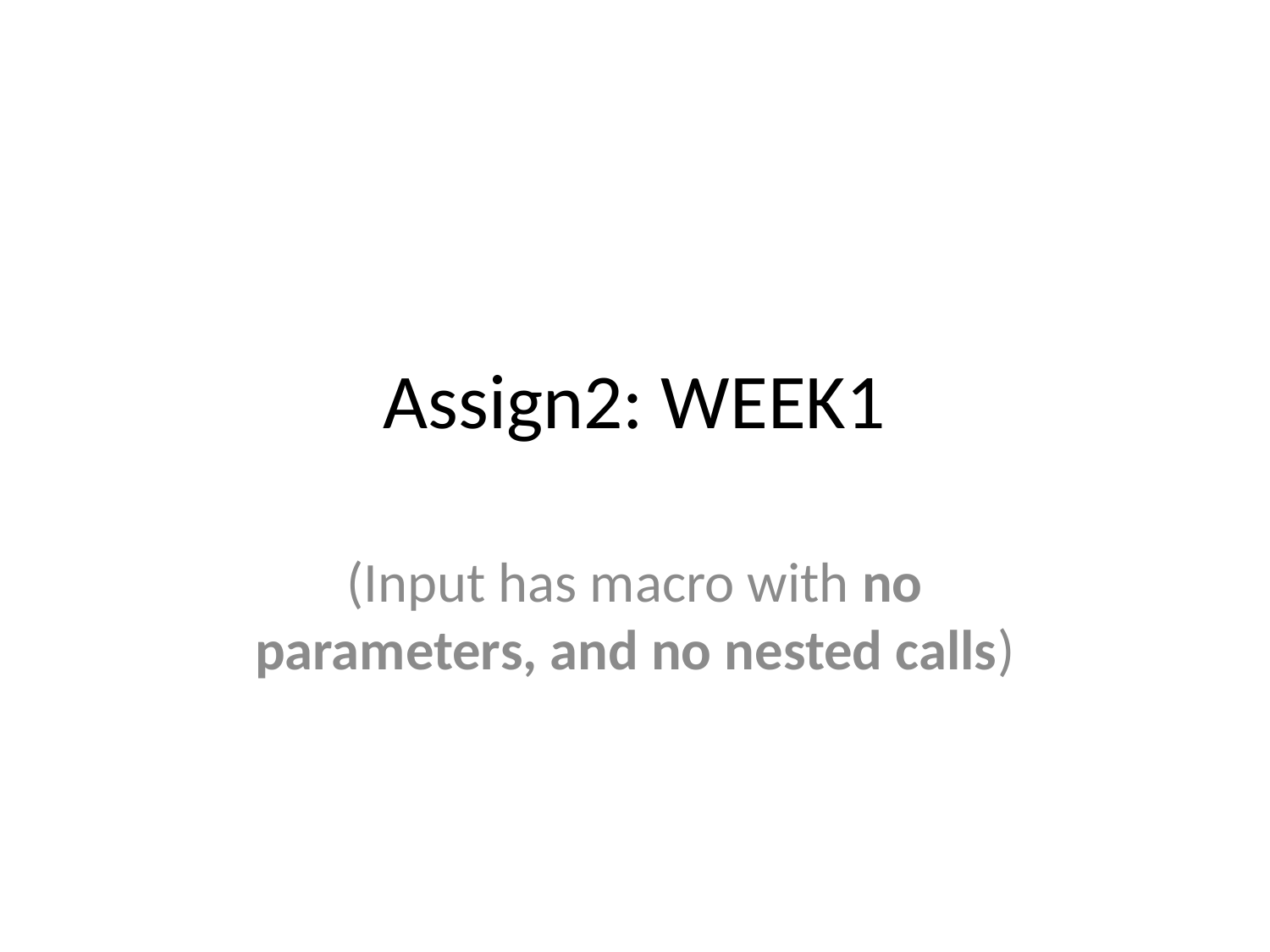

# Assign2: WEEK1
(Input has macro with no parameters, and no nested calls)